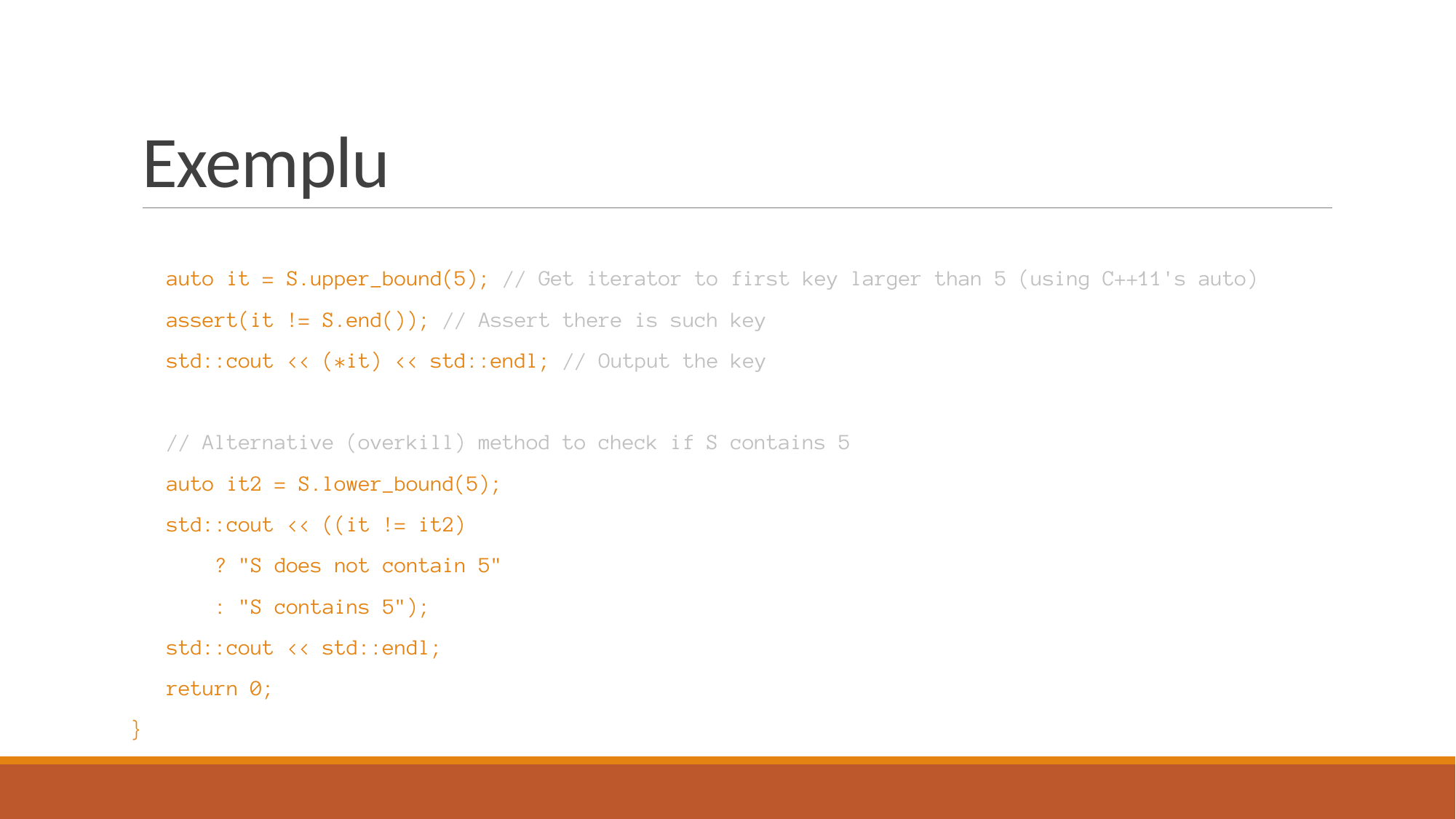

# Exemplu

   auto it = S.upper_bound(5); // Get iterator to first key larger than 5 (using C++11's auto)
   assert(it != S.end()); // Assert there is such key
   std::cout << (*it) << std::endl; // Output the key

   // Alternative (overkill) method to check if S contains 5
   auto it2 = S.lower_bound(5);
   std::cout << ((it != it2)
       ? "S does not contain 5"
       : "S contains 5");
   std::cout << std::endl;
   return 0;
}